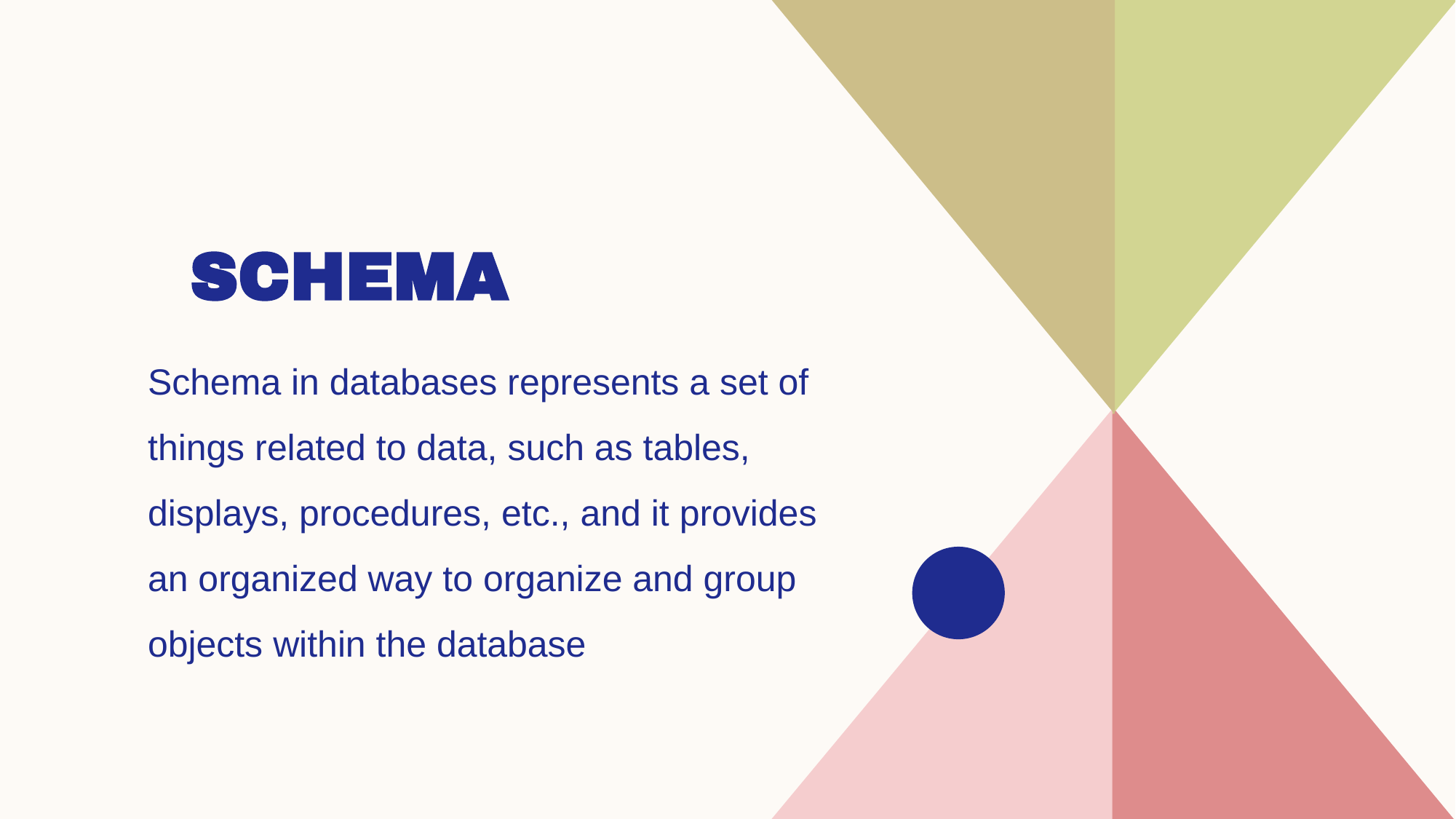

# Schema
Schema in databases represents a set of things related to data, such as tables, displays, procedures, etc., and it provides an organized way to organize and group objects within the database